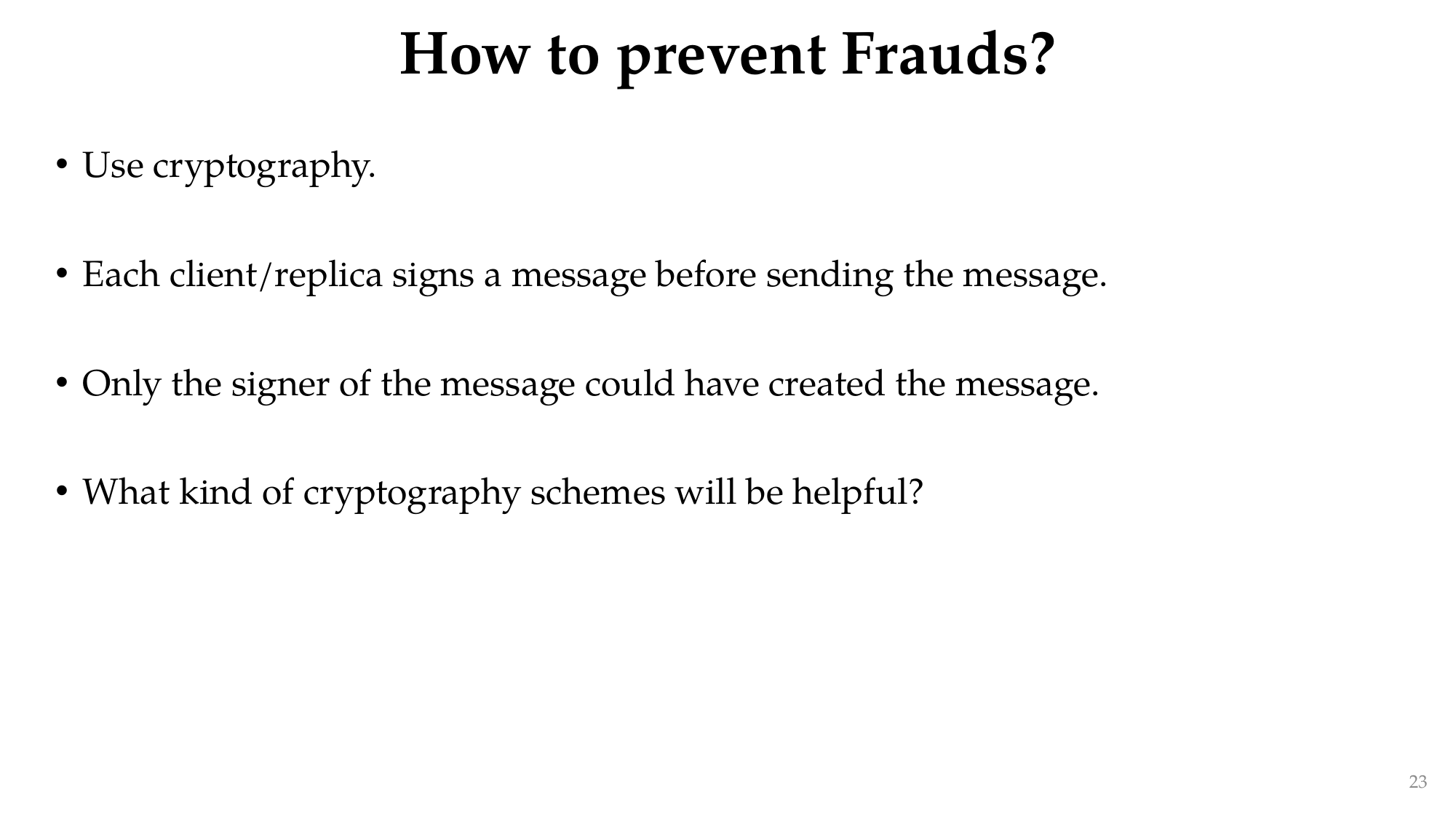

# How to prevent Frauds?
Use cryptography.

Each client/replica signs a message before sending the message.

Only the signer of the message could have created the message.

What kind of cryptography schemes will be helpful?

23